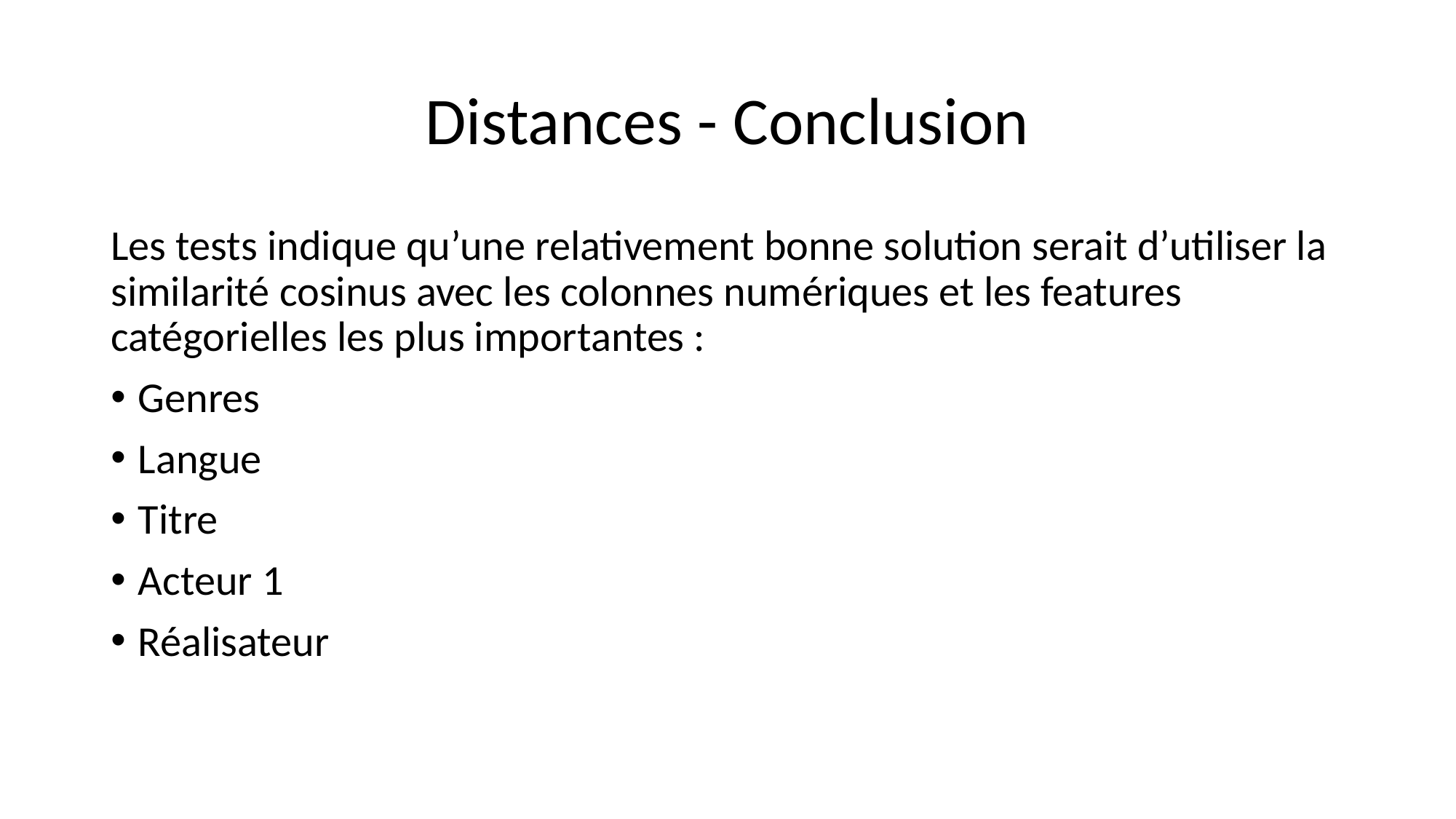

# Distances - Conclusion
Les tests indique qu’une relativement bonne solution serait d’utiliser la similarité cosinus avec les colonnes numériques et les features catégorielles les plus importantes :
Genres
Langue
Titre
Acteur 1
Réalisateur